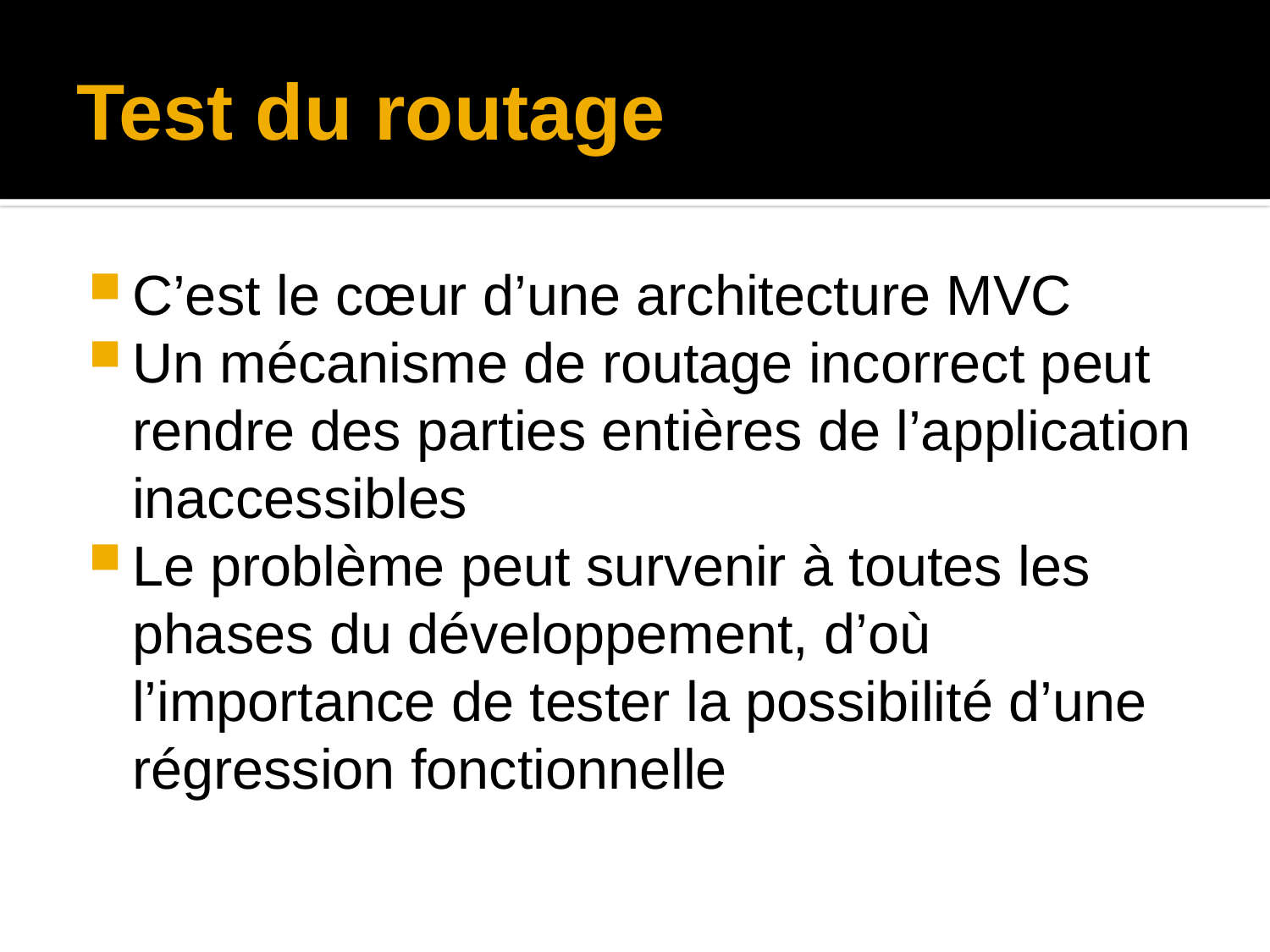

# Test du routage
C’est le cœur d’une architecture MVC
Un mécanisme de routage incorrect peut rendre des parties entières de l’application inaccessibles
Le problème peut survenir à toutes les phases du développement, d’où l’importance de tester la possibilité d’une régression fonctionnelle